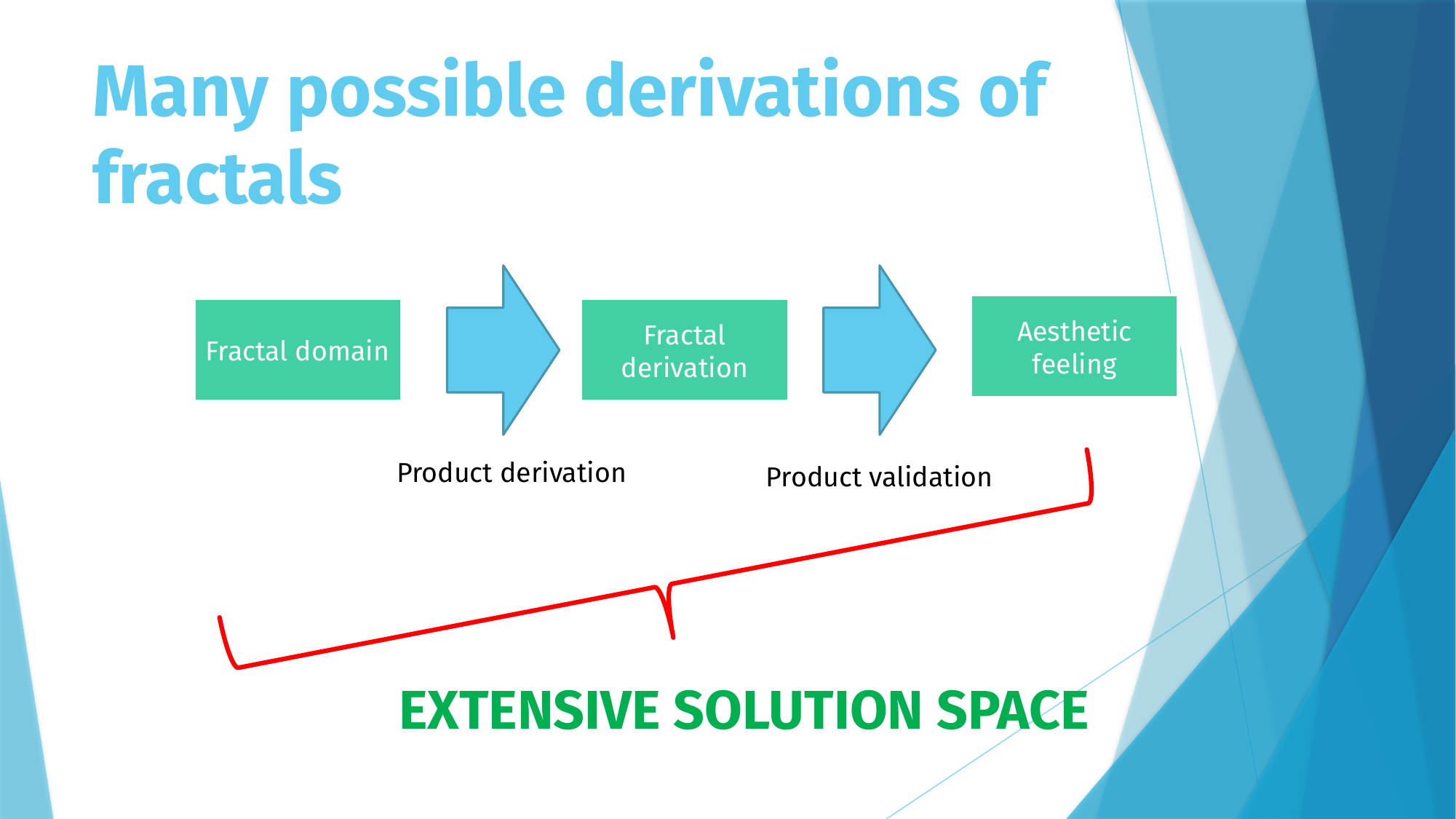

# Many possible derivations of fractals

Aesthetic feeling
Fractal domain
Fractal derivation
Product derivation
Product validation
EXTENSIVE SOLUTION SPACE